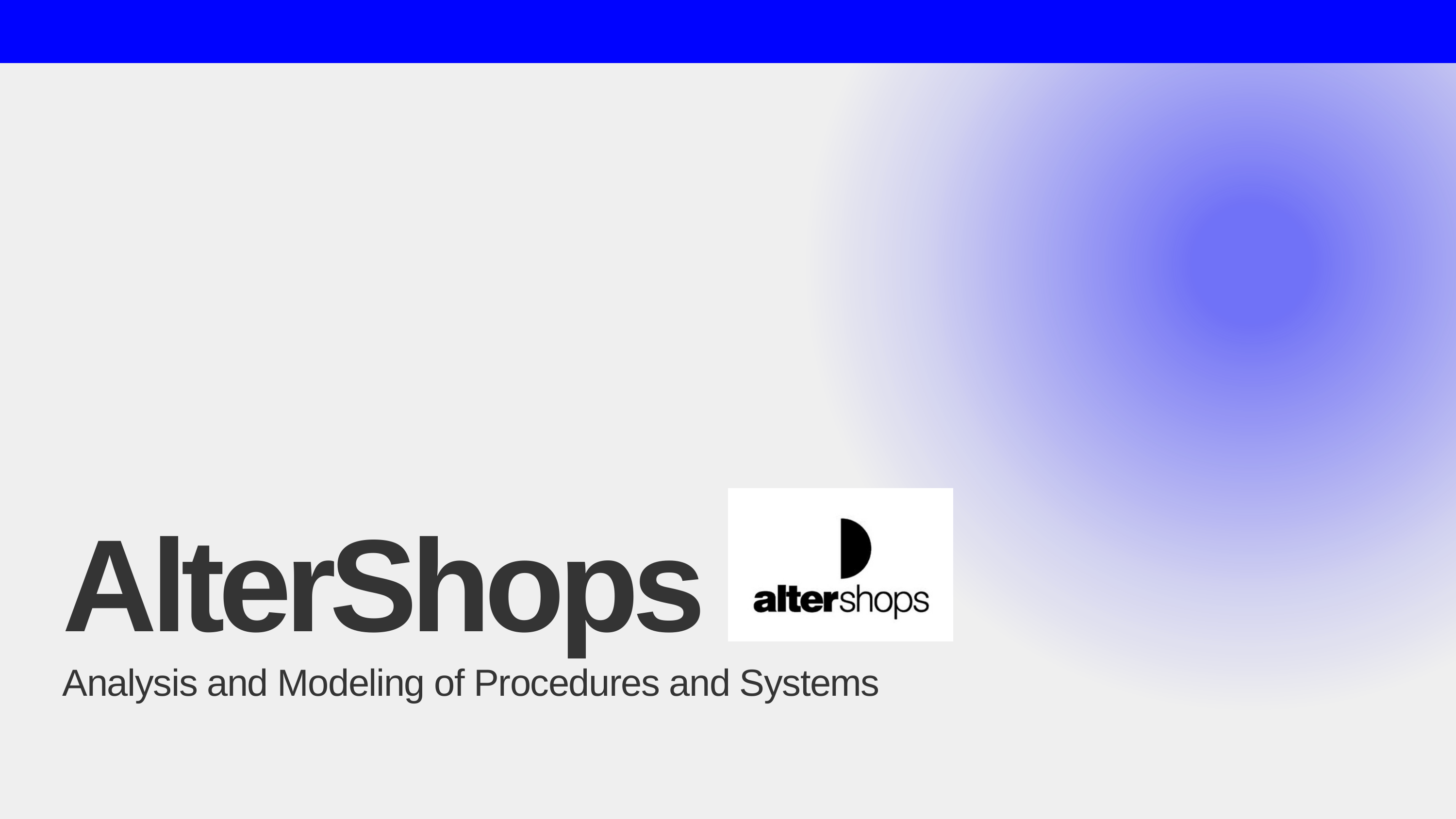

AlterShops
Analysis and Modeling of Procedures and Systems